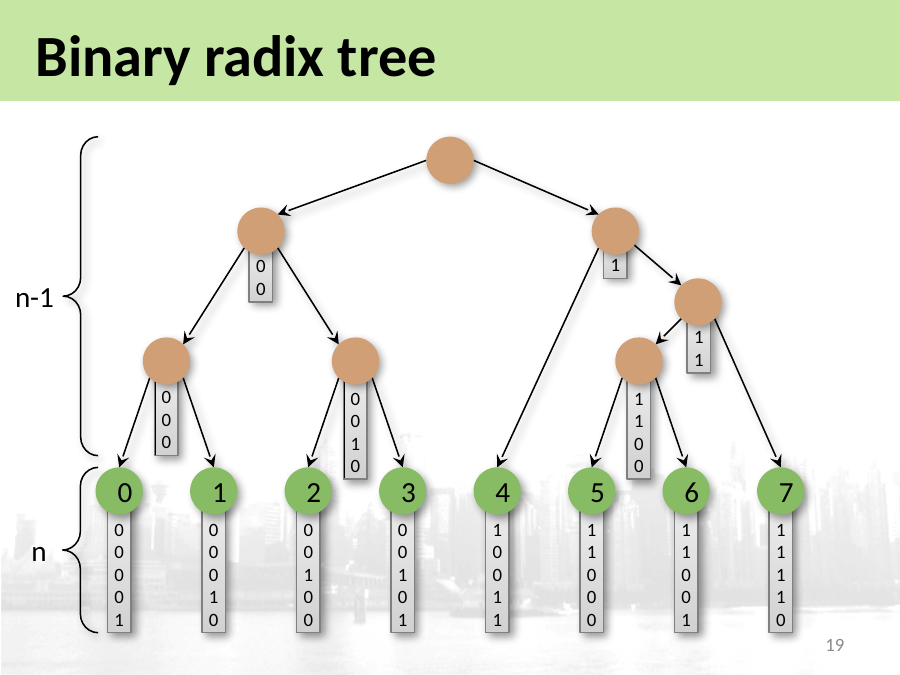

# Binary radix tree

00
1
n-1

11

000
0010
1100
0
1
2
3
4
5
6
7

00001
00010
00100
00101
10011
11000
11001
11110
n
19